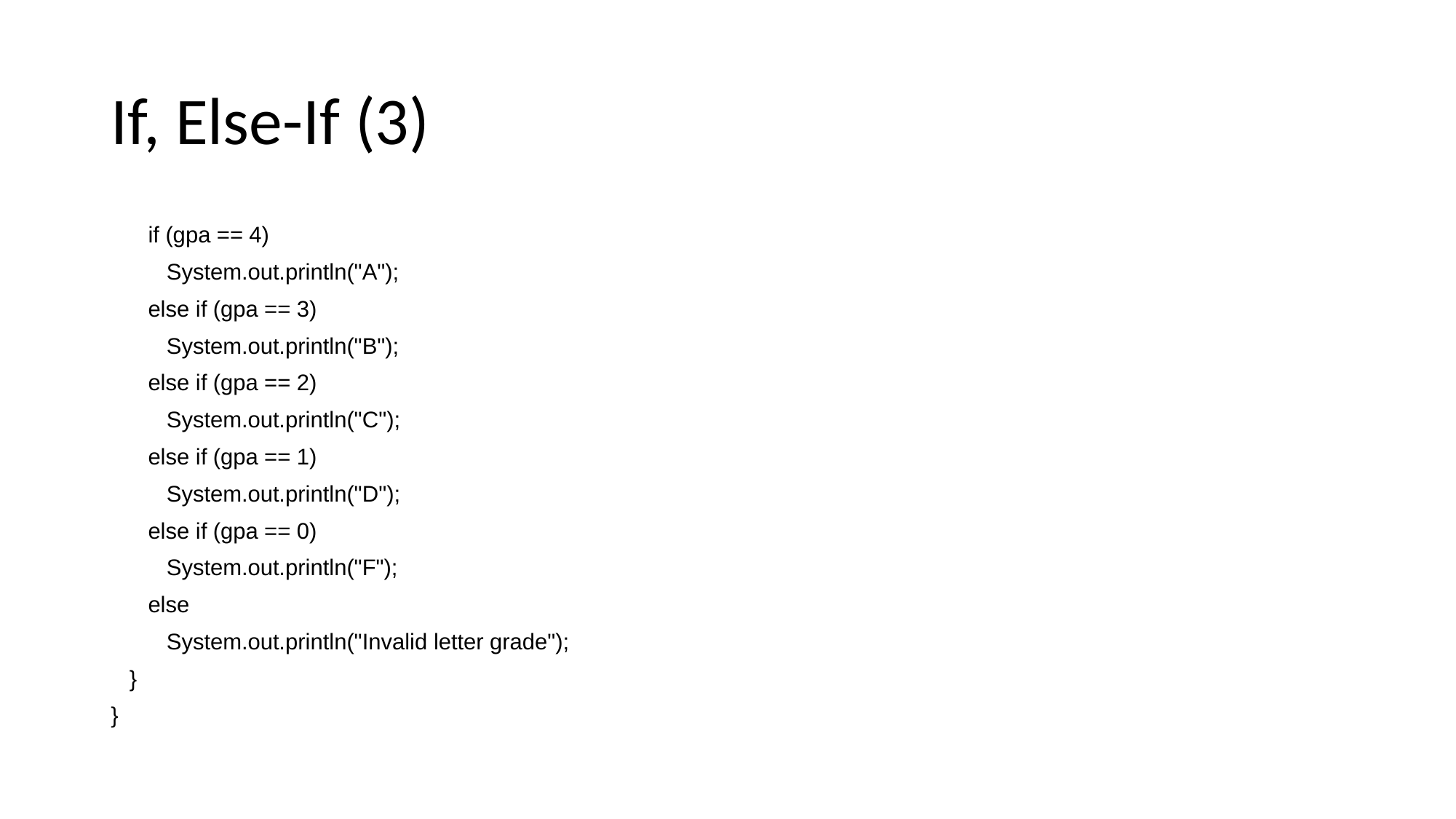

# If, Else-If (3)
      if (gpa == 4)
         System.out.println("A");
      else if (gpa == 3)
         System.out.println("B");
      else if (gpa == 2)
         System.out.println("C");
      else if (gpa == 1)
         System.out.println("D");
      else if (gpa == 0)
         System.out.println("F");
      else
         System.out.println("Invalid letter grade");
   }
}